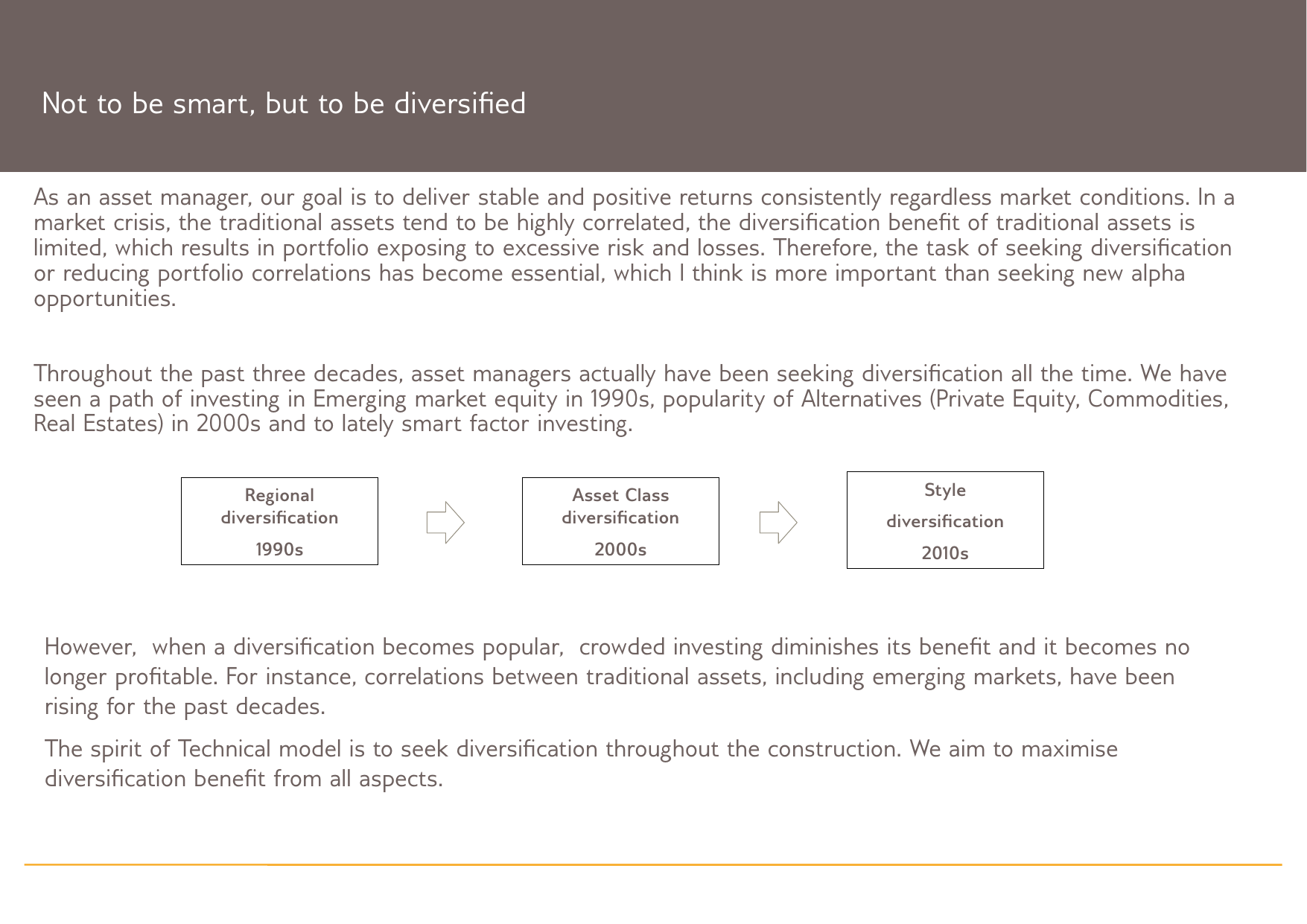

# Not to be smart, but to be diversified
As an asset manager, our goal is to deliver stable and positive returns consistently regardless market conditions. In a market crisis, the traditional assets tend to be highly correlated, the diversification benefit of traditional assets is limited, which results in portfolio exposing to excessive risk and losses. Therefore, the task of seeking diversification or reducing portfolio correlations has become essential, which I think is more important than seeking new alpha opportunities.

Throughout the past three decades, asset managers actually have been seeking diversification all the time. We have seen a path of investing in Emerging market equity in 1990s, popularity of Alternatives (Private Equity, Commodities, Real Estates) in 2000s and to lately smart factor investing.
Style
diversification
2010s
Regional diversification
1990s
Asset Class diversification
2000s

However,  when a diversification becomes popular,  crowded investing diminishes its benefit and it becomes no longer profitable. For instance, correlations between traditional assets, including emerging markets, have been rising for the past decades.
The spirit of Technical model is to seek diversification throughout the construction. We aim to maximise diversification benefit from all aspects.